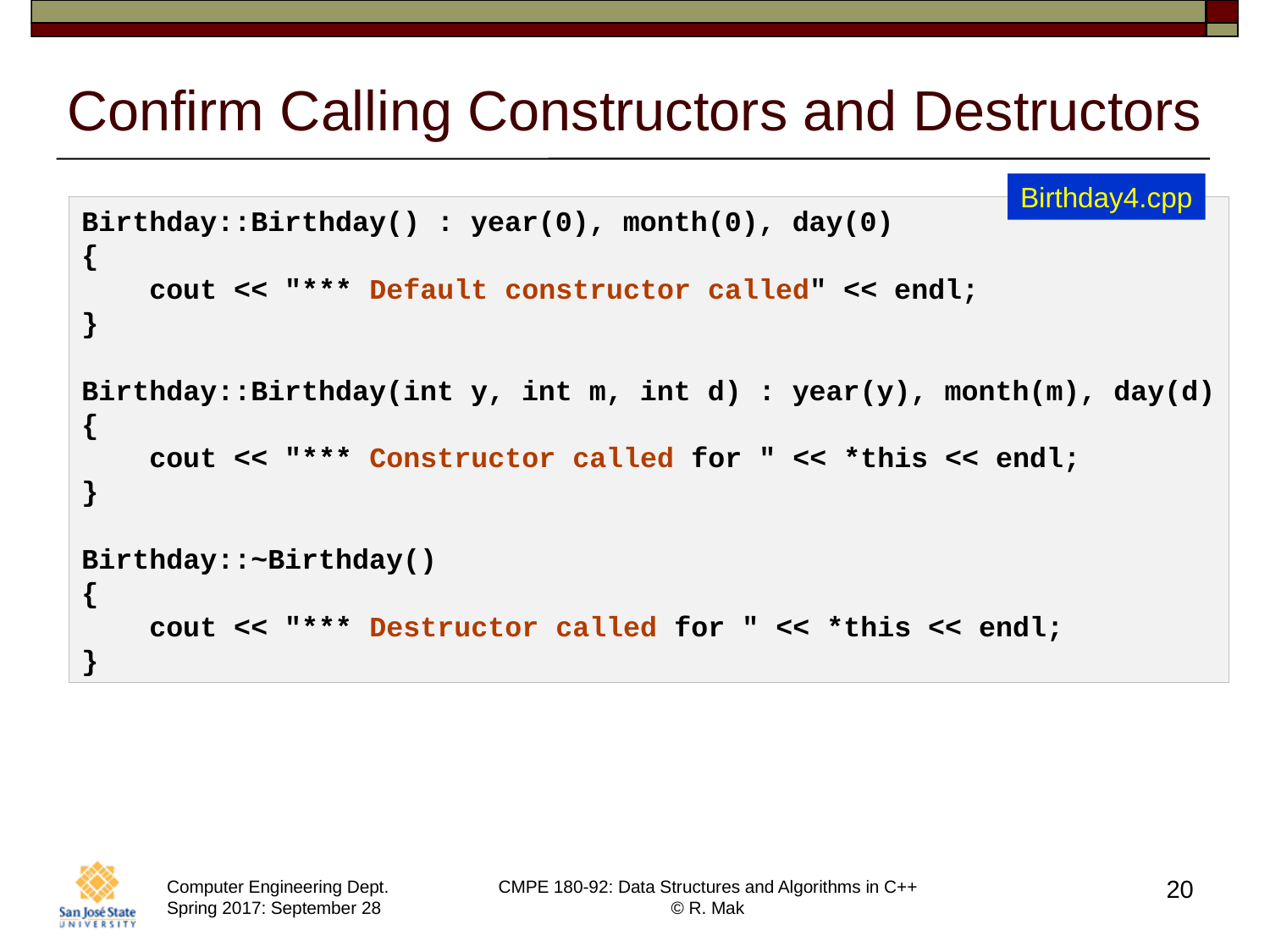

# Confirm Calling Constructors and Destructors
Birthday4.cpp
Birthday::Birthday() : year(0), month(0), day(0)
{
    cout << "*** Default constructor called" << endl;
}

Birthday::Birthday(int y, int m, int d) : year(y), month(m), day(d)
{
    cout << "*** Constructor called for " << *this << endl;
}

Birthday::~Birthday()
{
    cout << "*** Destructor called for " << *this << endl;
}
20